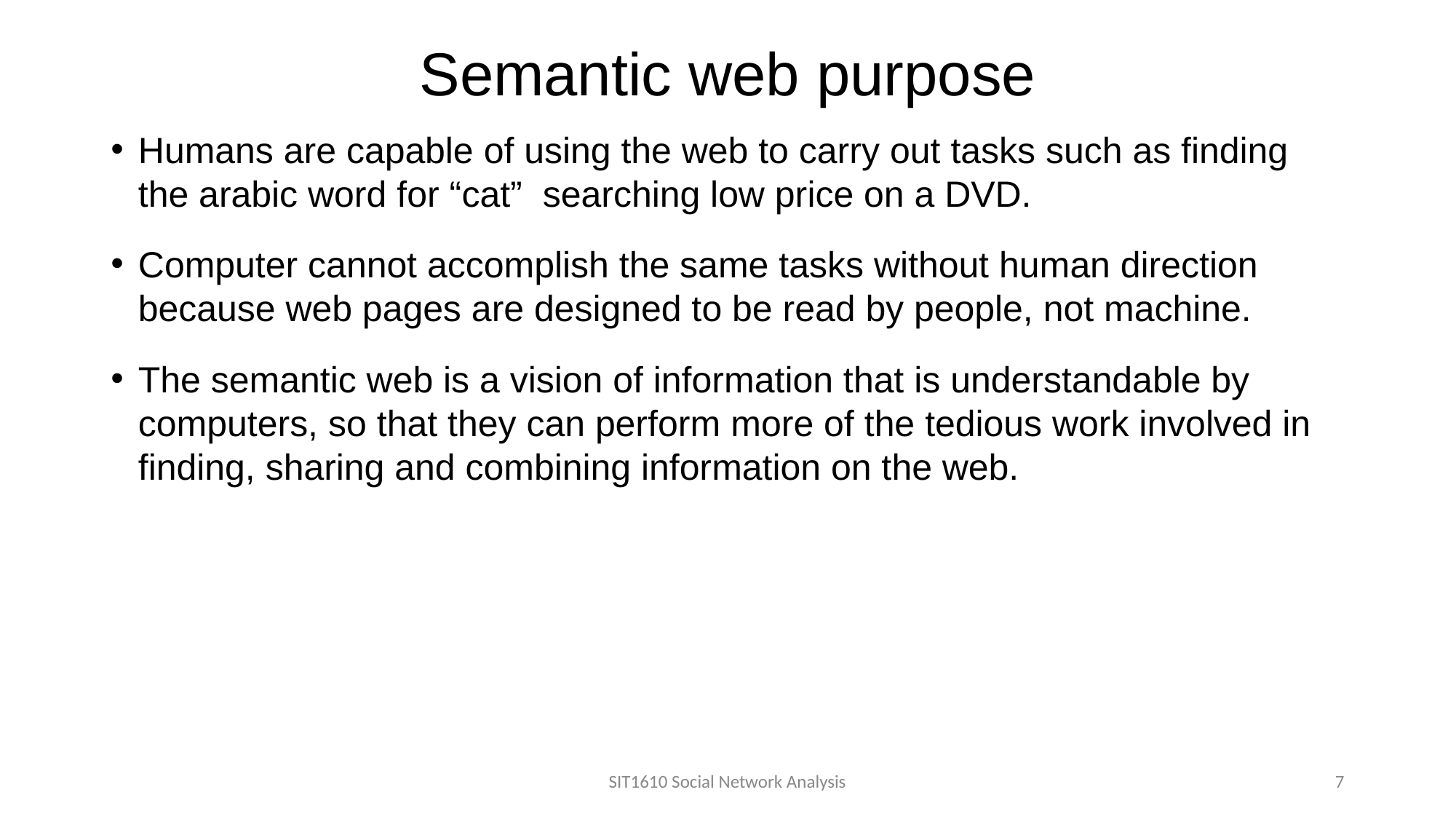

# Semantic web purpose
Humans are capable of using the web to carry out tasks such as finding the arabic word for “cat”  searching low price on a DVD.
Computer cannot accomplish the same tasks without human direction because web pages are designed to be read by people, not machine.
The semantic web is a vision of information that is understandable by computers, so that they can perform more of the tedious work involved in finding, sharing and combining information on the web.
SIT1610 Social Network Analysis
7